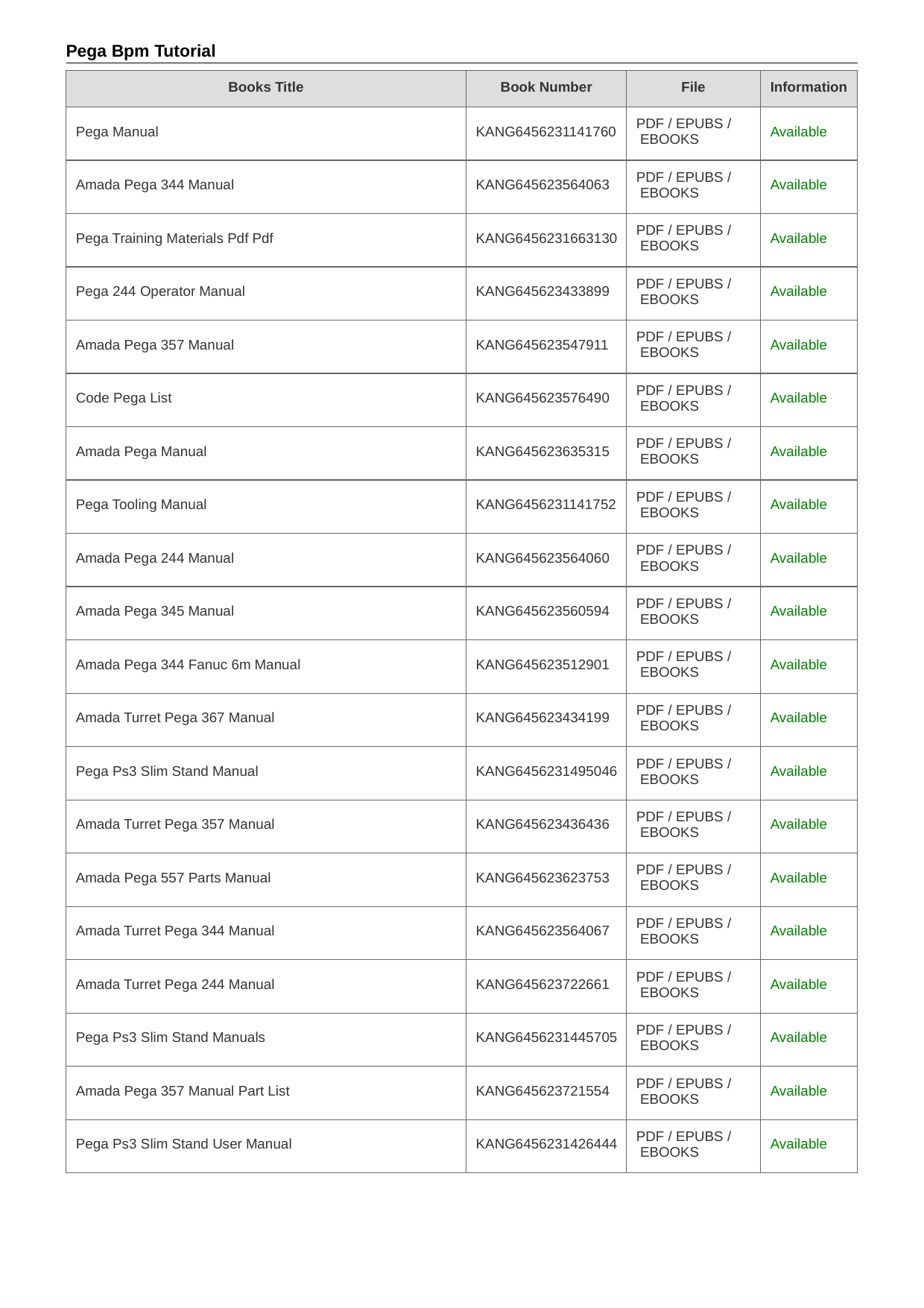

Pega Bpm Tutorial

| Books Title | Book Number | File | Information |
| --- | --- | --- | --- |
| Pega Manual | KANG6456231141760 | PDF / EPUBS / EBOOKS | Available |
| Amada Pega 344 Manual | KANG645623564063 | PDF / EPUBS / EBOOKS | Available |
| Pega Training Materials Pdf Pdf | KANG6456231663130 | PDF / EPUBS / EBOOKS | Available |
| Pega 244 Operator Manual | KANG645623433899 | PDF / EPUBS / EBOOKS | Available |
| Amada Pega 357 Manual | KANG645623547911 | PDF / EPUBS / EBOOKS | Available |
| Code Pega List | KANG645623576490 | PDF / EPUBS / EBOOKS | Available |
| Amada Pega Manual | KANG645623635315 | PDF / EPUBS / EBOOKS | Available |
| Pega Tooling Manual | KANG6456231141752 | PDF / EPUBS / EBOOKS | Available |
| Amada Pega 244 Manual | KANG645623564060 | PDF / EPUBS / EBOOKS | Available |
| Amada Pega 345 Manual | KANG645623560594 | PDF / EPUBS / EBOOKS | Available |
| Amada Pega 344 Fanuc 6m Manual | KANG645623512901 | PDF / EPUBS / EBOOKS | Available |
| Amada Turret Pega 367 Manual | KANG645623434199 | PDF / EPUBS / EBOOKS | Available |
| Pega Ps3 Slim Stand Manual | KANG6456231495046 | PDF / EPUBS / EBOOKS | Available |
| Amada Turret Pega 357 Manual | KANG645623436436 | PDF / EPUBS / EBOOKS | Available |
| Amada Pega 557 Parts Manual | KANG645623623753 | PDF / EPUBS / EBOOKS | Available |
| Amada Turret Pega 344 Manual | KANG645623564067 | PDF / EPUBS / EBOOKS | Available |
| Amada Turret Pega 244 Manual | KANG645623722661 | PDF / EPUBS / EBOOKS | Available |
| Pega Ps3 Slim Stand Manuals | KANG6456231445705 | PDF / EPUBS / EBOOKS | Available |
| Amada Pega 357 Manual Part List | KANG645623721554 | PDF / EPUBS / EBOOKS | Available |
| Pega Ps3 Slim Stand User Manual | KANG6456231426444 | PDF / EPUBS / EBOOKS | Available |